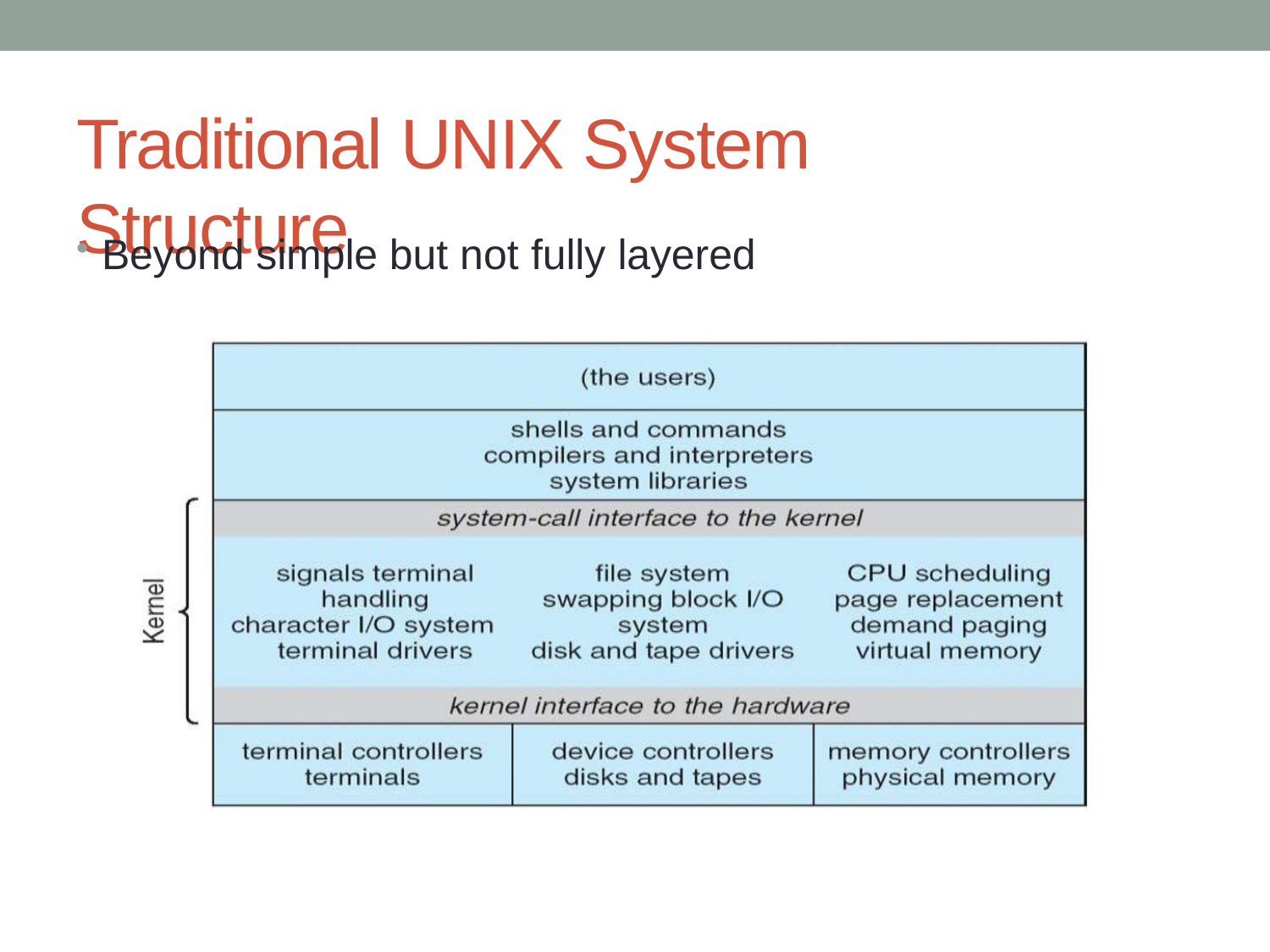

# Traditional UNIX System Structure
Beyond simple but not fully layered